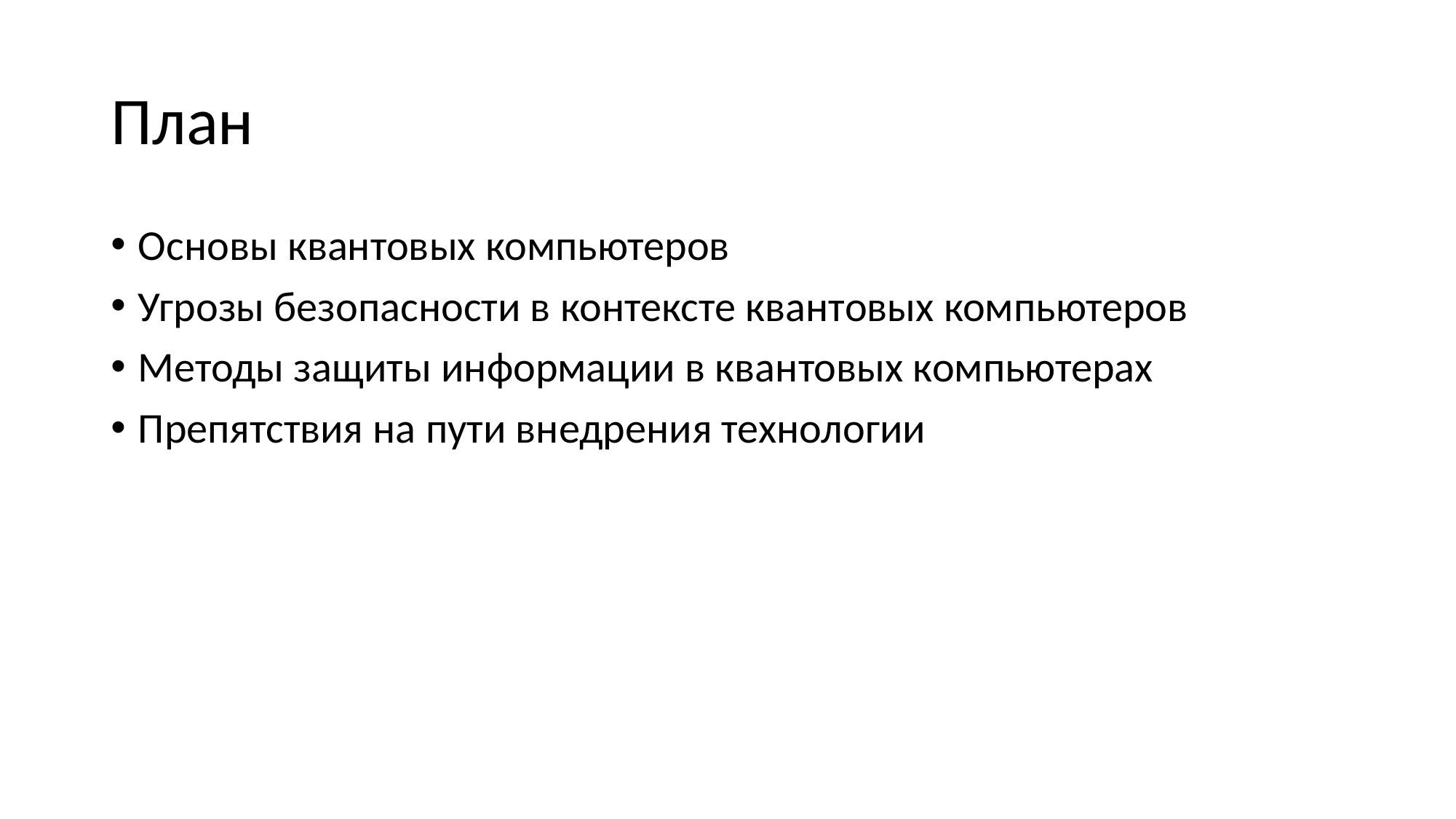

# План
Основы квантовых компьютеров
Угрозы безопасности в контексте квантовых компьютеров
Методы защиты информации в квантовых компьютерах
Препятствия на пути внедрения технологии